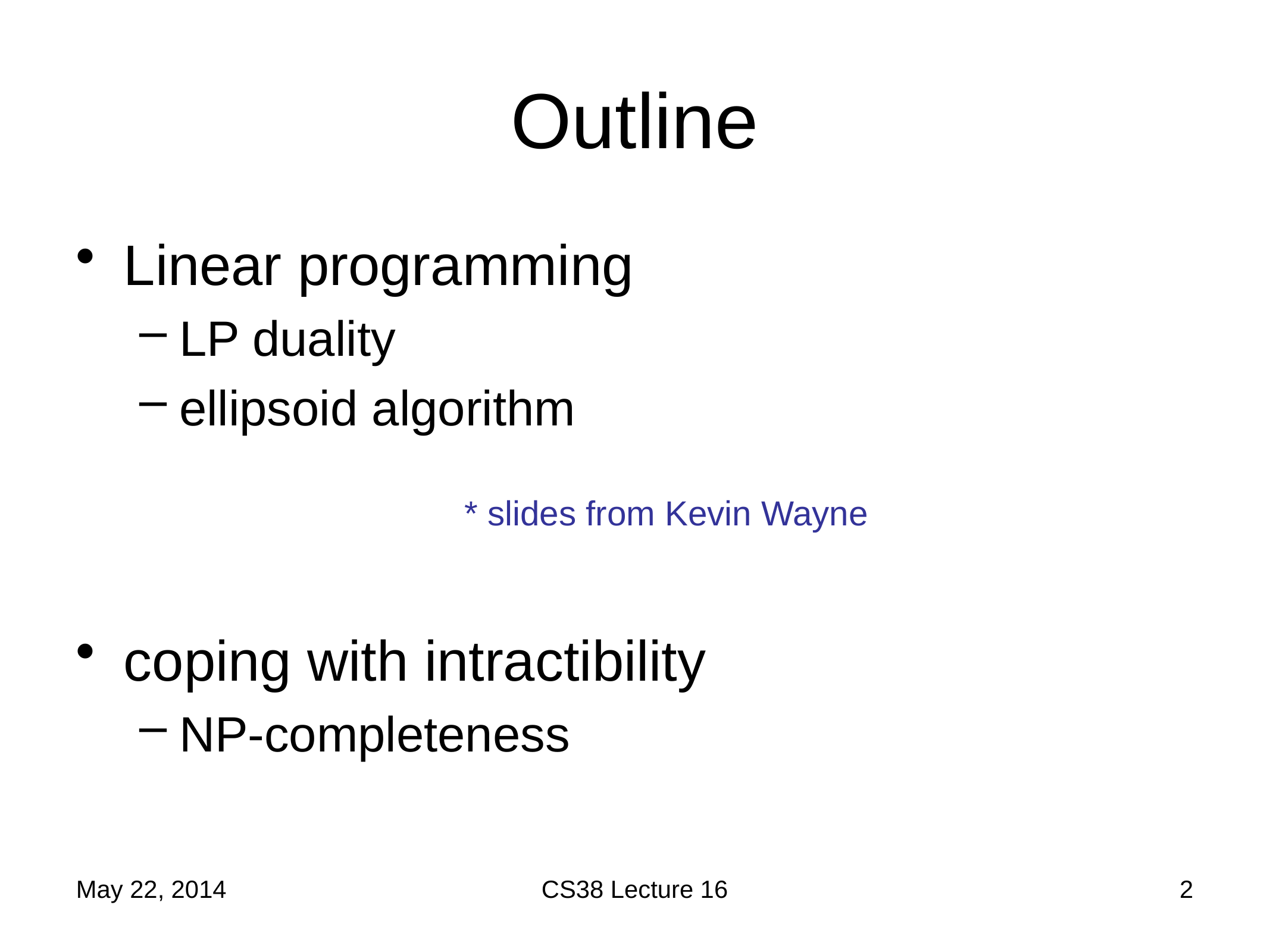

# Outline
Linear programming
LP duality
ellipsoid algorithm

* slides from Kevin Wayne

coping with intractibility
NP-completeness
May 22, 2014
CS38 Lecture 16
2